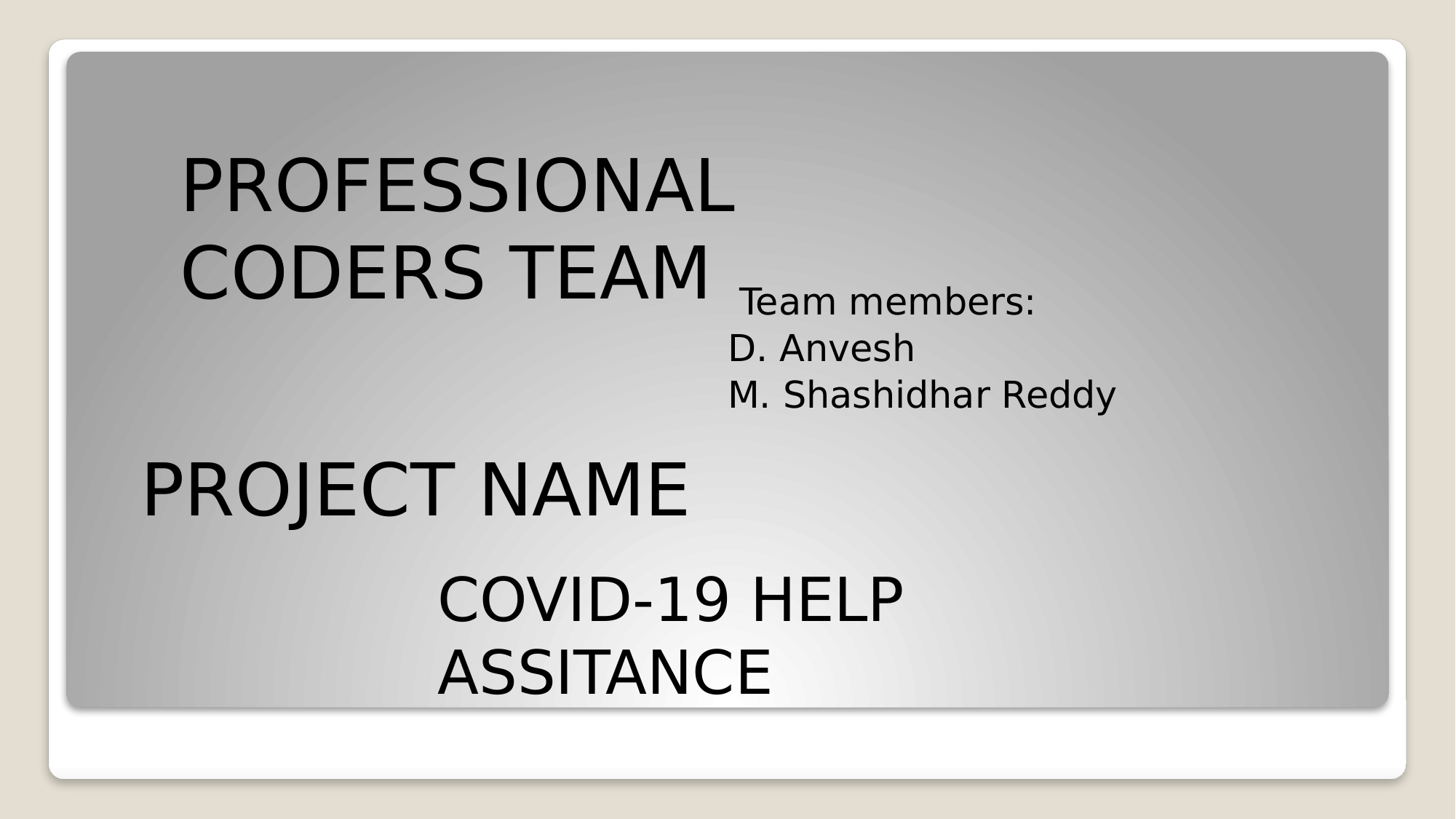

PROFESSIONAL CODERS TEAM
 Team members:
D. Anvesh
M. Shashidhar Reddy

PROJECT NAME
COVID-19 HELP ASSITANCE